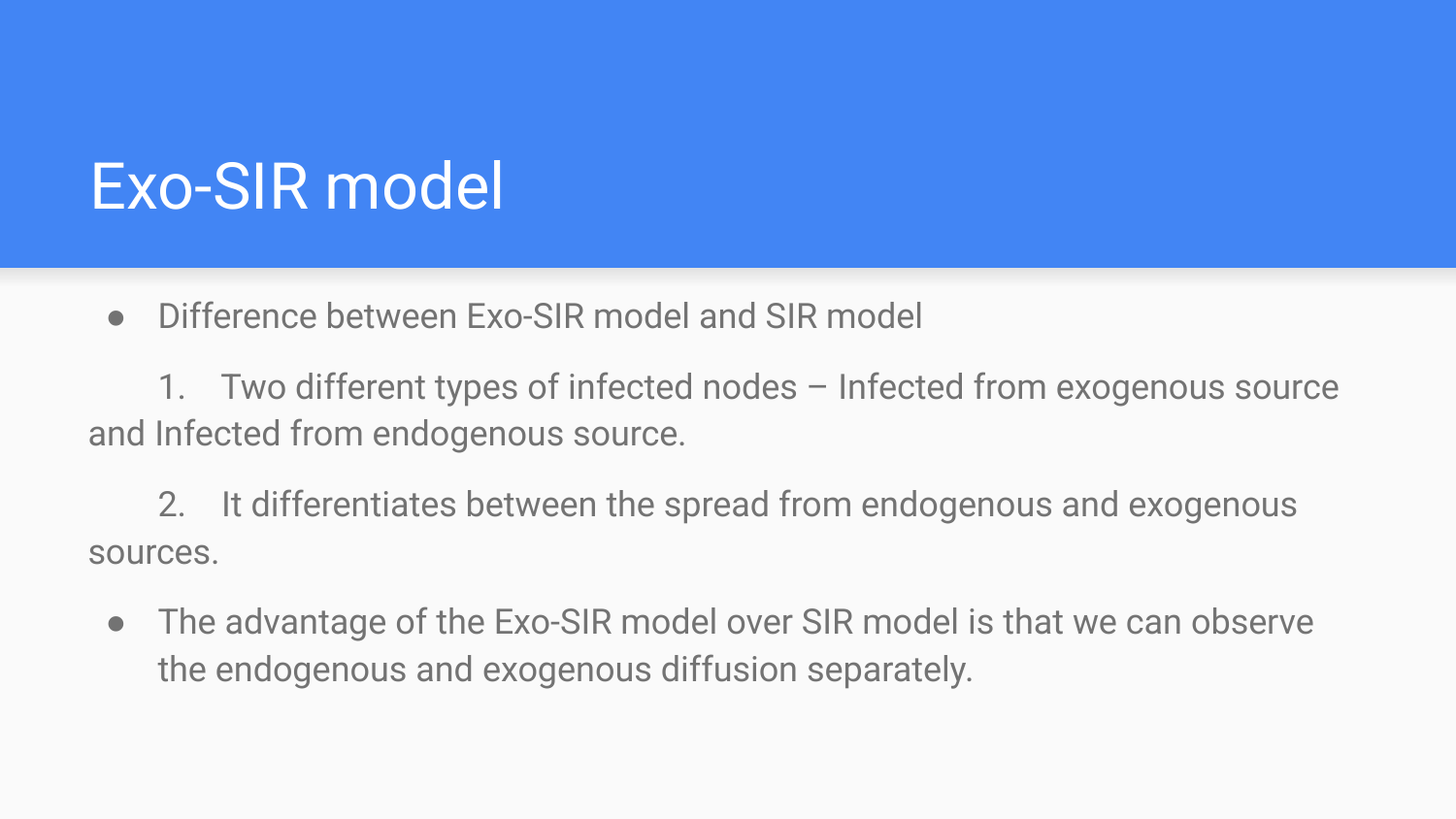

# Exo-SIR model
Difference between Exo-SIR model and SIR model
        1.    Two different types of infected nodes – Infected from exogenous source and Infected from endogenous source.
        2.    It differentiates between the spread from endogenous and exogenous sources.
The advantage of the Exo-SIR model over SIR model is that we can observe the endogenous and exogenous diffusion separately.